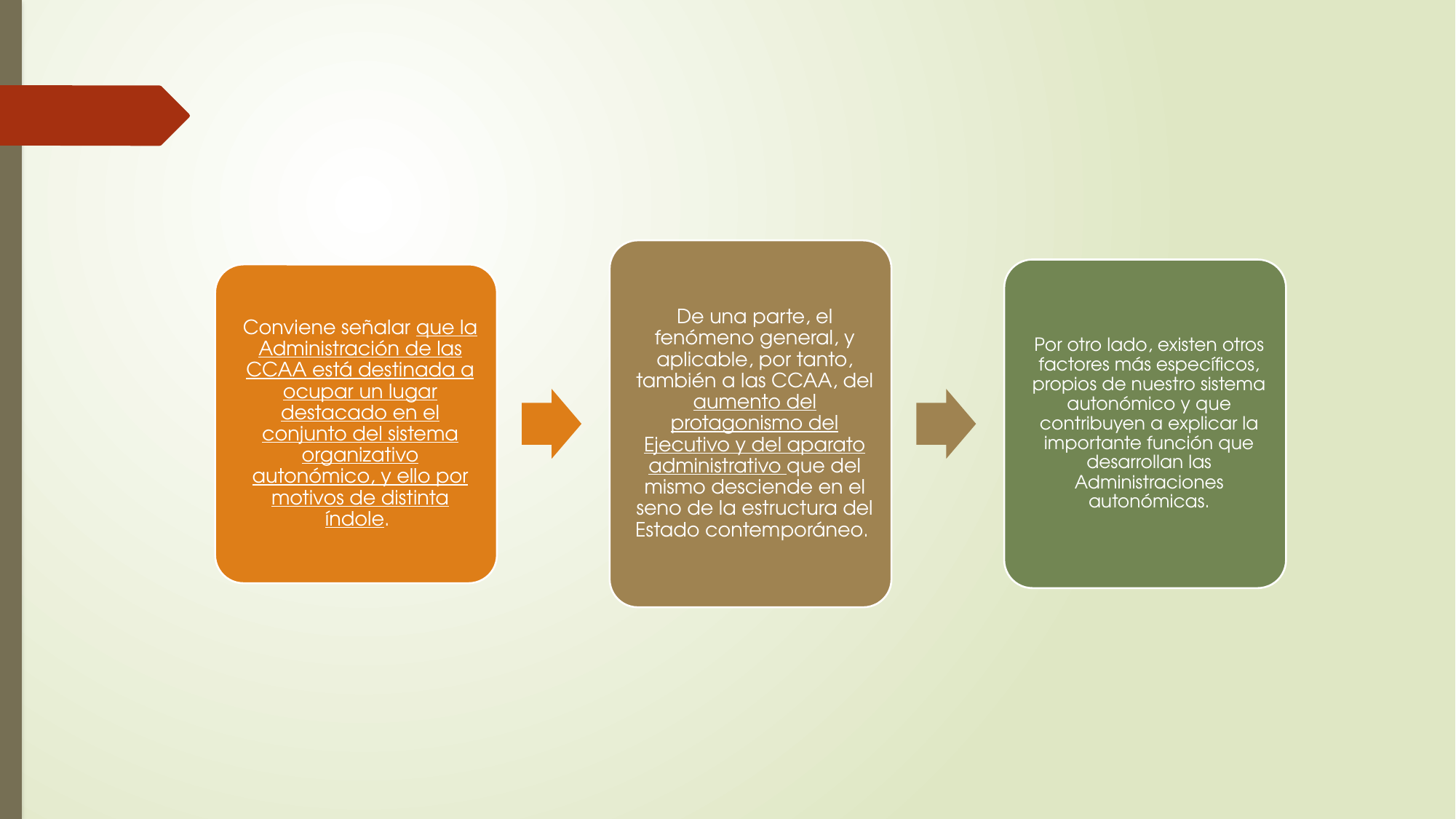

Conviene señalar que la Administración de las CCAA está destinada a ocupar un lugar destacado en el conjunto del sistema organizativo autonómico, y ello por motivos de distinta índole.

De una parte, el fenómeno general, y aplicable, por tanto, también a las CCAA, del aumento del protagonismo del Ejecutivo y del aparato administrativo que del mismo desciende en el seno de la estructura del Estado contemporáneo.

Por otro lado, existen otros factores más específicos, propios de nuestro sistema autonómico y que contribuyen a explicar la importante función que desarrollan las Administraciones autonómicas.